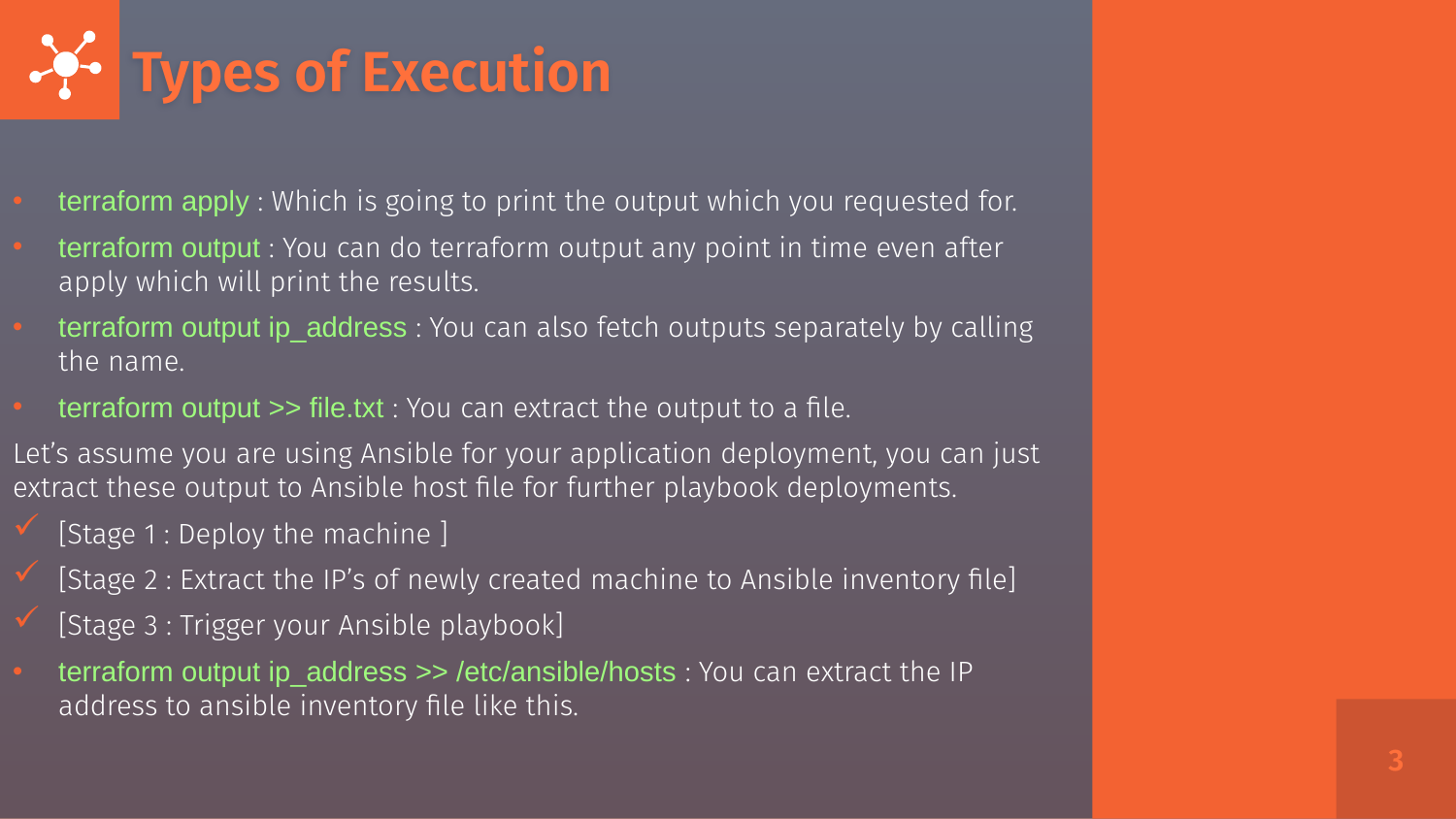

# Types of Execution

terraform apply : Which is going to print the output which you requested for.
terraform output : You can do terraform output any point in time even after apply which will print the results.
terraform output ip_address : You can also fetch outputs separately by calling the name.
terraform output >> file.txt : You can extract the output to a file.
Let’s assume you are using Ansible for your application deployment, you can just extract these output to Ansible host file for further playbook deployments.
[Stage 1 : Deploy the machine ]
[Stage 2 : Extract the IP’s of newly created machine to Ansible inventory file]
[Stage 3 : Trigger your Ansible playbook]
terraform output ip_address >> /etc/ansible/hosts : You can extract the IP address to ansible inventory file like this.

3